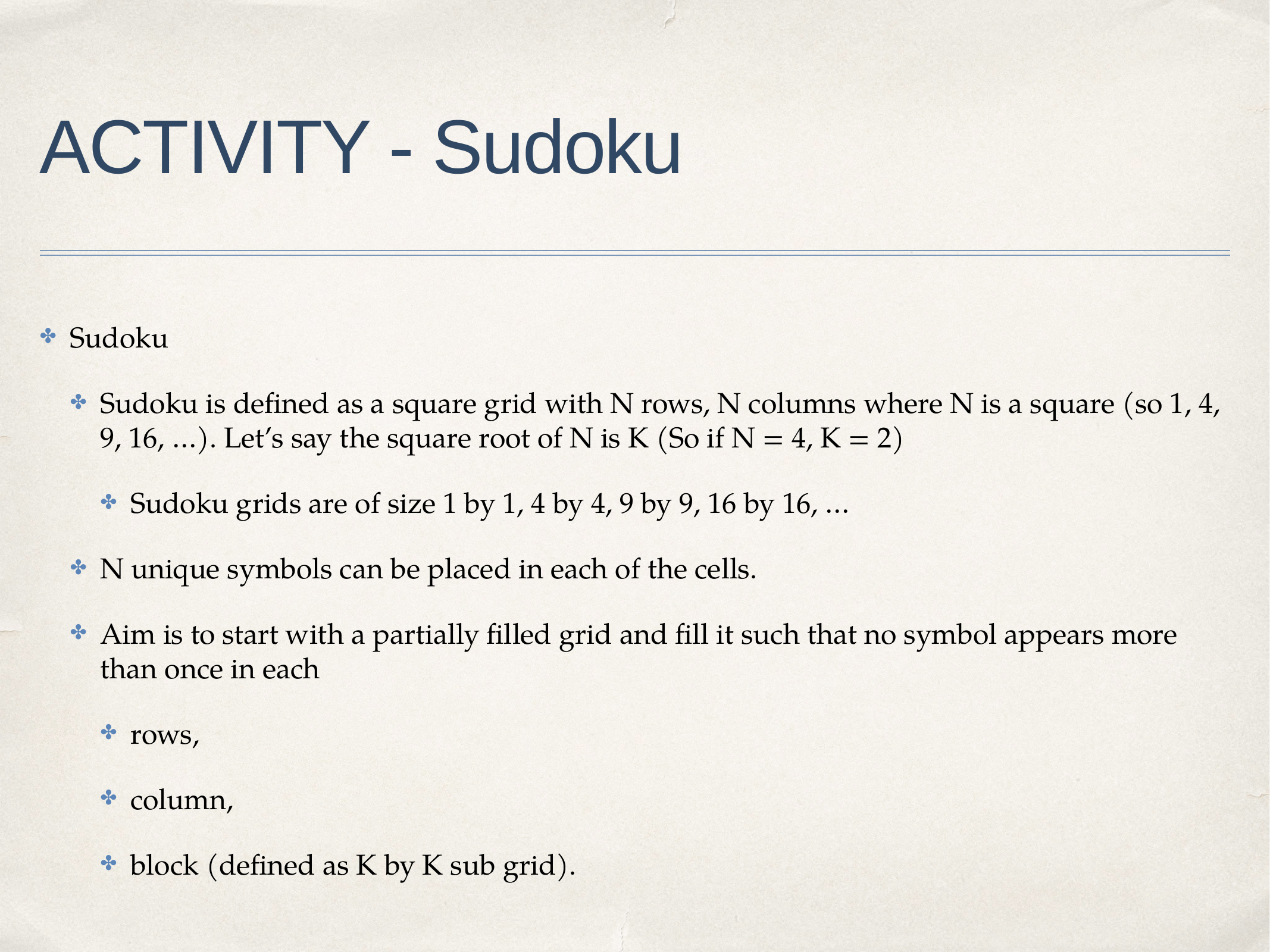

# ACTIVITY - Sudoku
Sudoku
Sudoku is defined as a square grid with N rows, N columns where N is a square (so 1, 4, 9, 16, …). Let’s say the square root of N is K (So if N = 4, K = 2)
Sudoku grids are of size 1 by 1, 4 by 4, 9 by 9, 16 by 16, …
N unique symbols can be placed in each of the cells.
Aim is to start with a partially filled grid and fill it such that no symbol appears more than once in each
rows,
column,
block (defined as K by K sub grid).